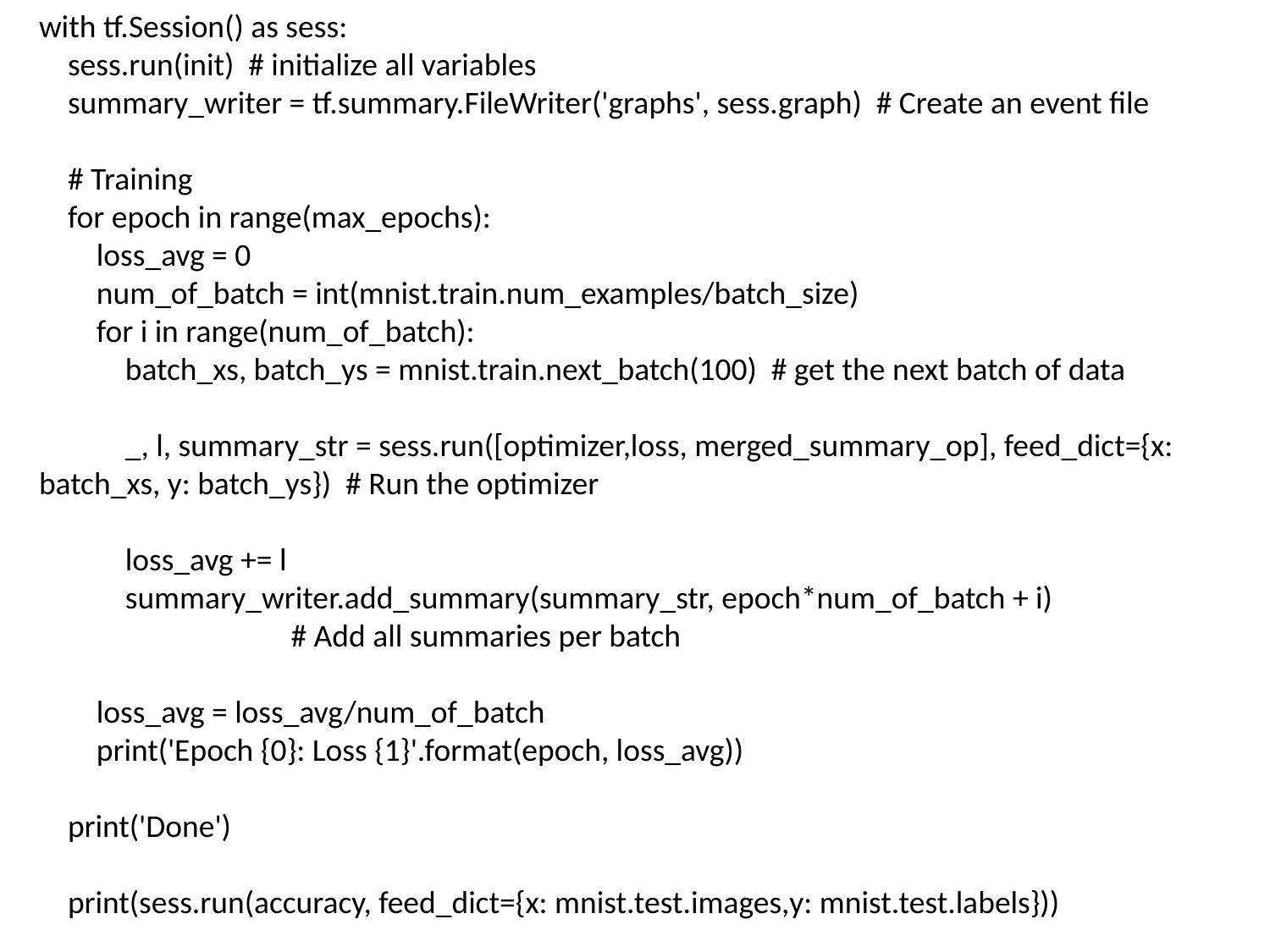

with tf.Session() as sess:
    sess.run(init)  # initialize all variables
    summary_writer = tf.summary.FileWriter('graphs', sess.graph)  # Create an event file

    # Training
    for epoch in range(max_epochs):
        loss_avg = 0
        num_of_batch = int(mnist.train.num_examples/batch_size)
        for i in range(num_of_batch):
            batch_xs, batch_ys = mnist.train.next_batch(100)  # get the next batch of data

            _, l, summary_str = sess.run([optimizer,loss, merged_summary_op], feed_dict={x: batch_xs, y: batch_ys})  # Run the optimizer

            loss_avg += l
            summary_writer.add_summary(summary_str, epoch*num_of_batch + i)
                                   # Add all summaries per batch

        loss_avg = loss_avg/num_of_batch
        print('Epoch {0}: Loss {1}'.format(epoch, loss_avg))

    print('Done')

    print(sess.run(accuracy, feed_dict={x: mnist.test.images,y: mnist.test.labels}))